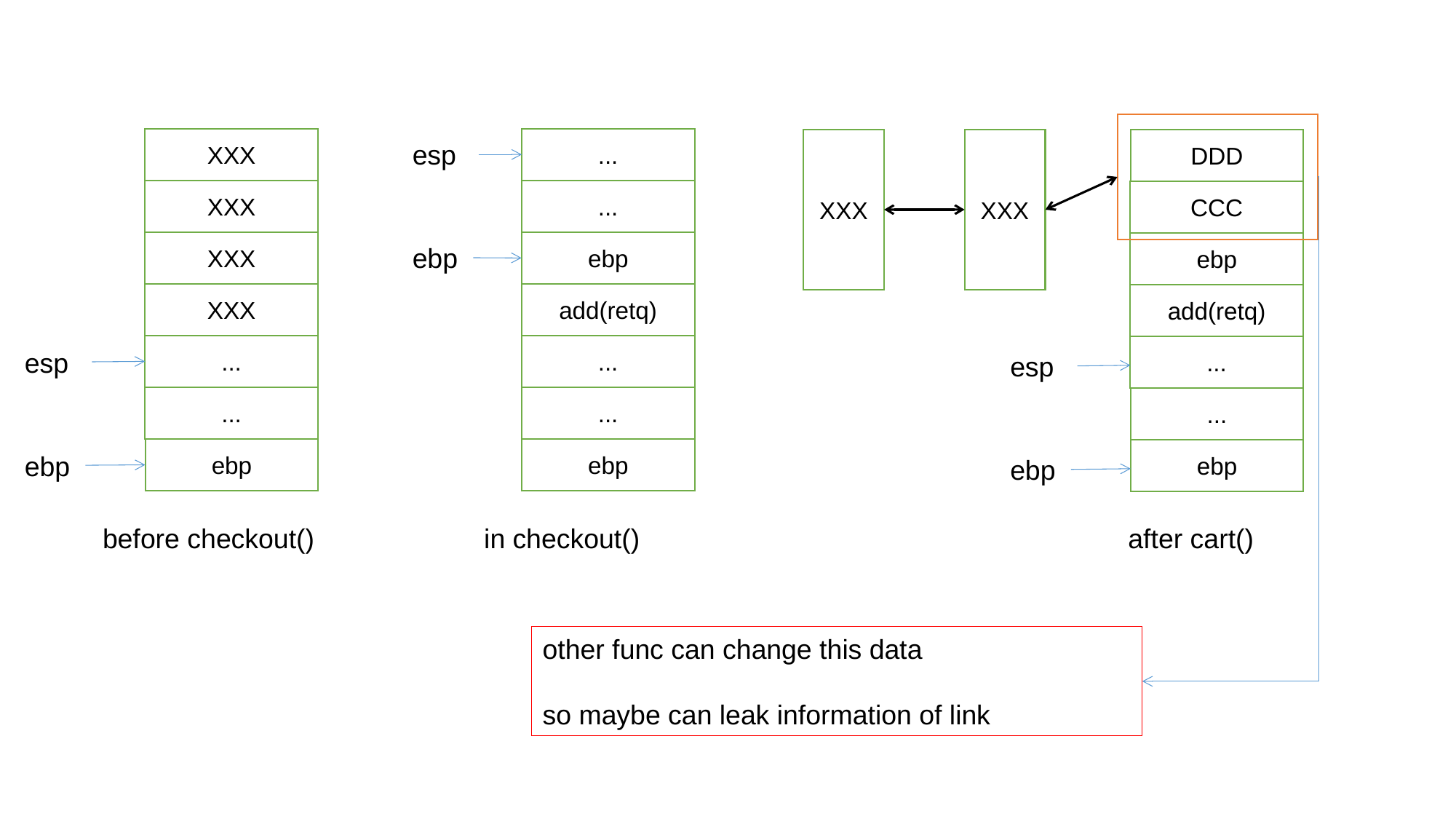

XXX
XXX
XXX
XXX
...
...
ebp
...
...
ebp
add(retq)
...
...
ebp
XXX
XXX
DDD
CCC
ebp
add(retq)
...
...
ebp
esp
ebp
esp
esp
ebp
ebp
before checkout()
in checkout()
after cart()
other func can change this data

so maybe can leak information of link